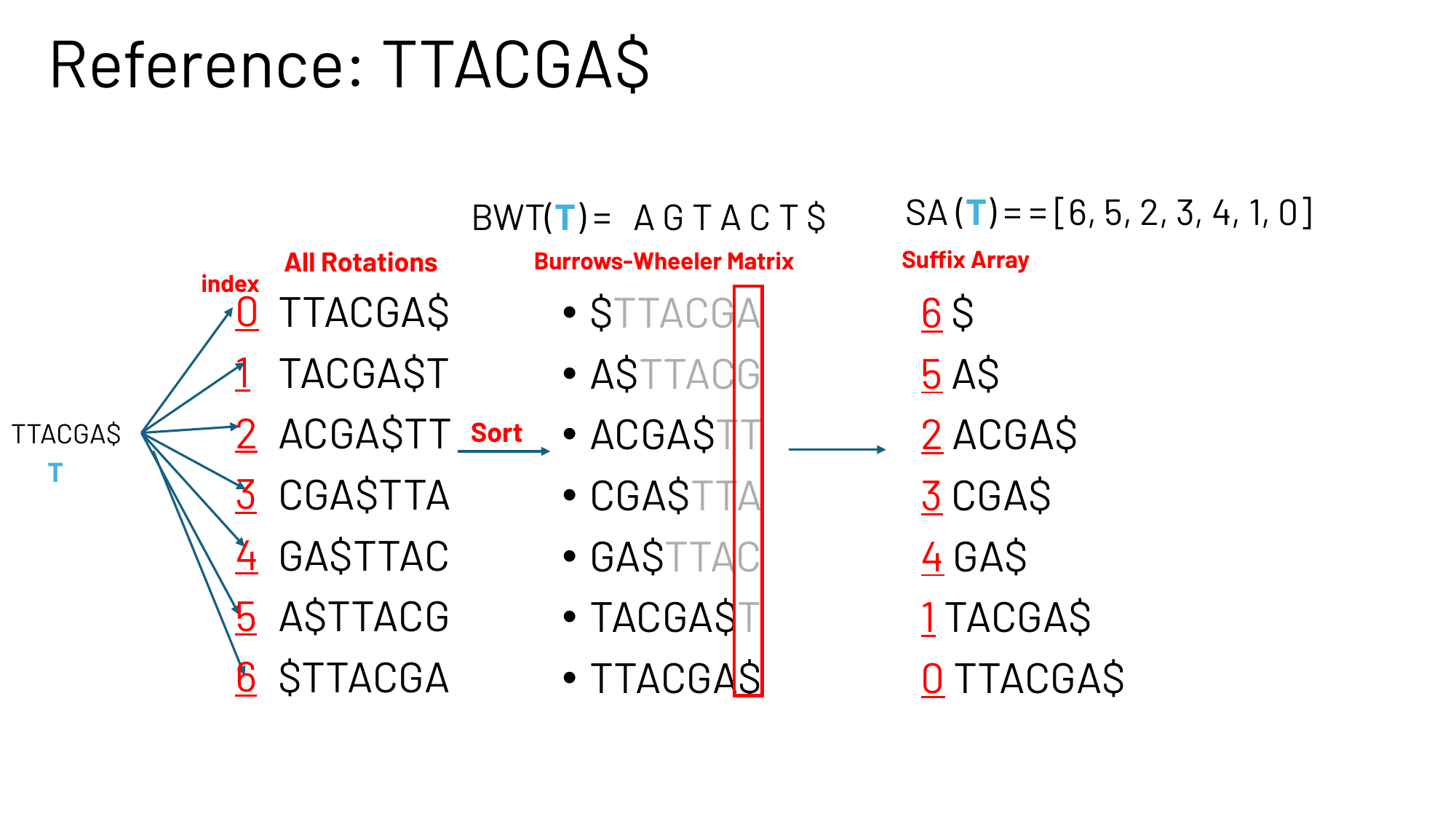

# Reference: TTACGA$
SA (T) = = [6, 5, 2, 3, 4, 1, 0]
BWT(T) =   A G T A C T $
All Rotations
Suffix Array
Burrows-Wheeler Matrix
index
0
1
2
3
4
5
6
TTACGA$
TACGA$T
ACGA$TT
CGA$TTA
GA$TTAC
A$TTACG
$TTACGA
$TTACGA
A$TTACG
ACGA$TT
CGA$TTA
GA$TTAC
TACGA$T
TTACGA$

6 $
5 A$
2 ACGA$
3 CGA$
4 GA$
1 TACGA$
0 TTACGA$
Sort
TTACGA$
T